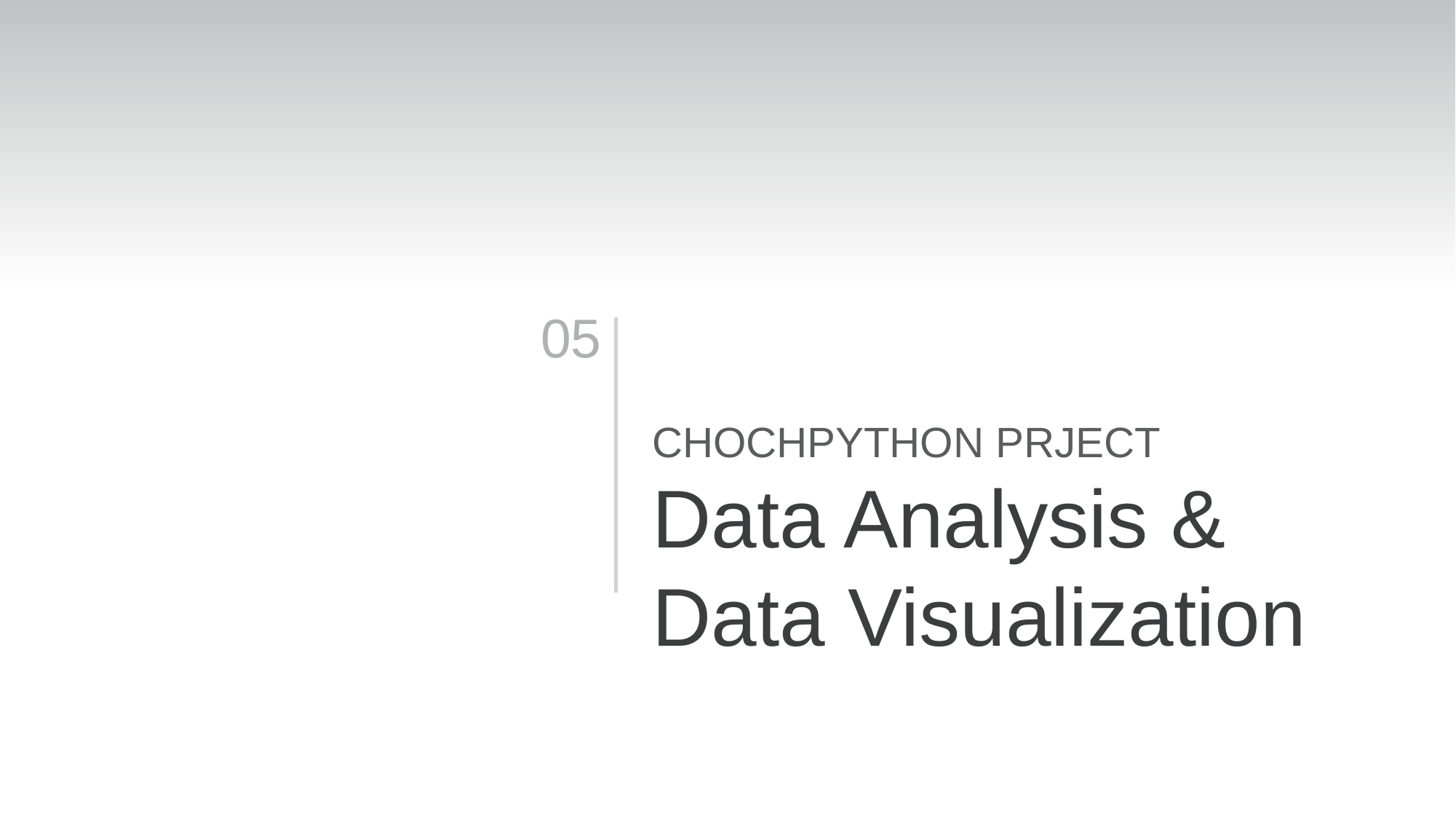

05
CHOCHPYTHON PRJECT
Data Analysis &
Data Visualization